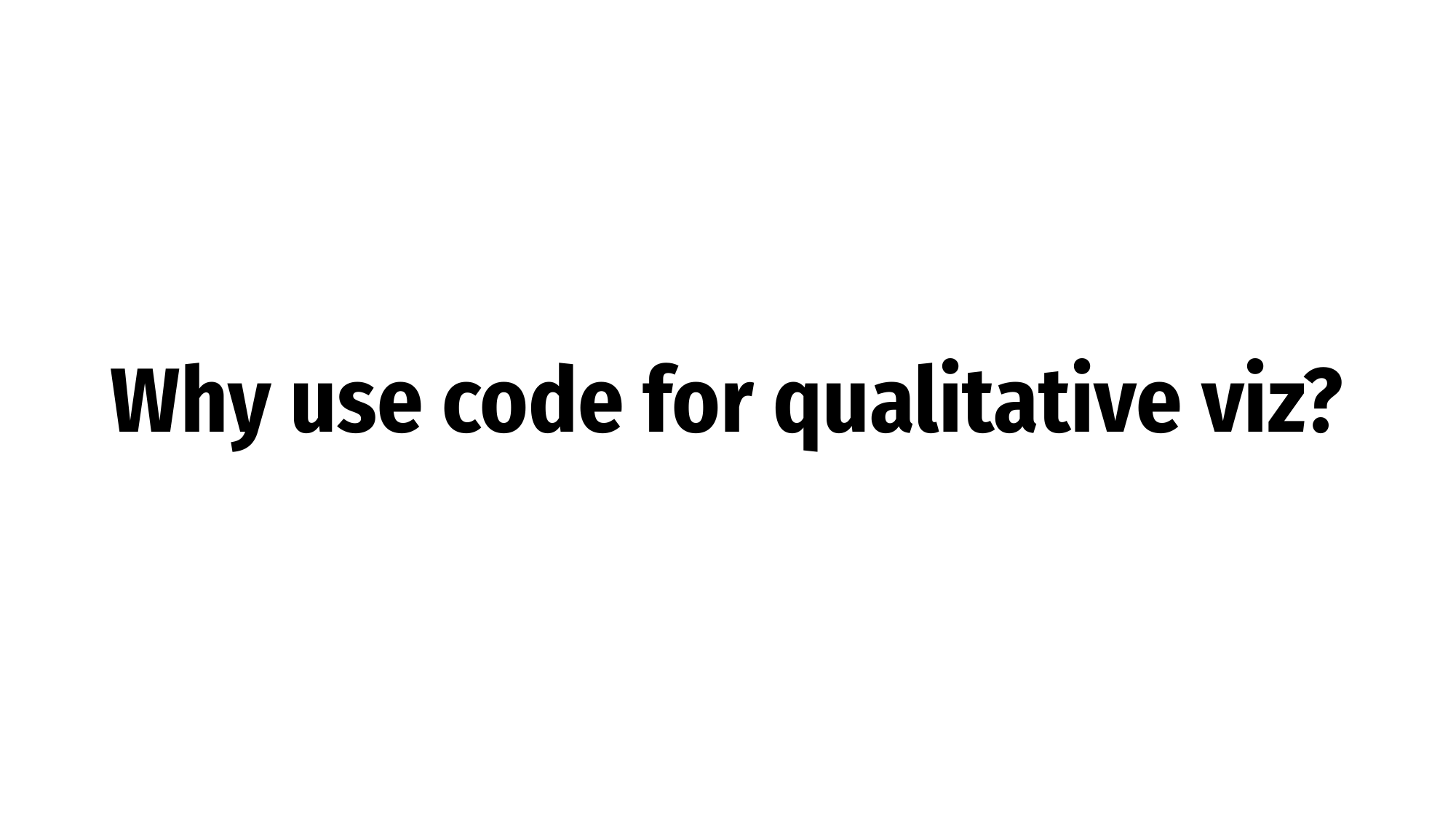

# Why use code for qualitative viz?